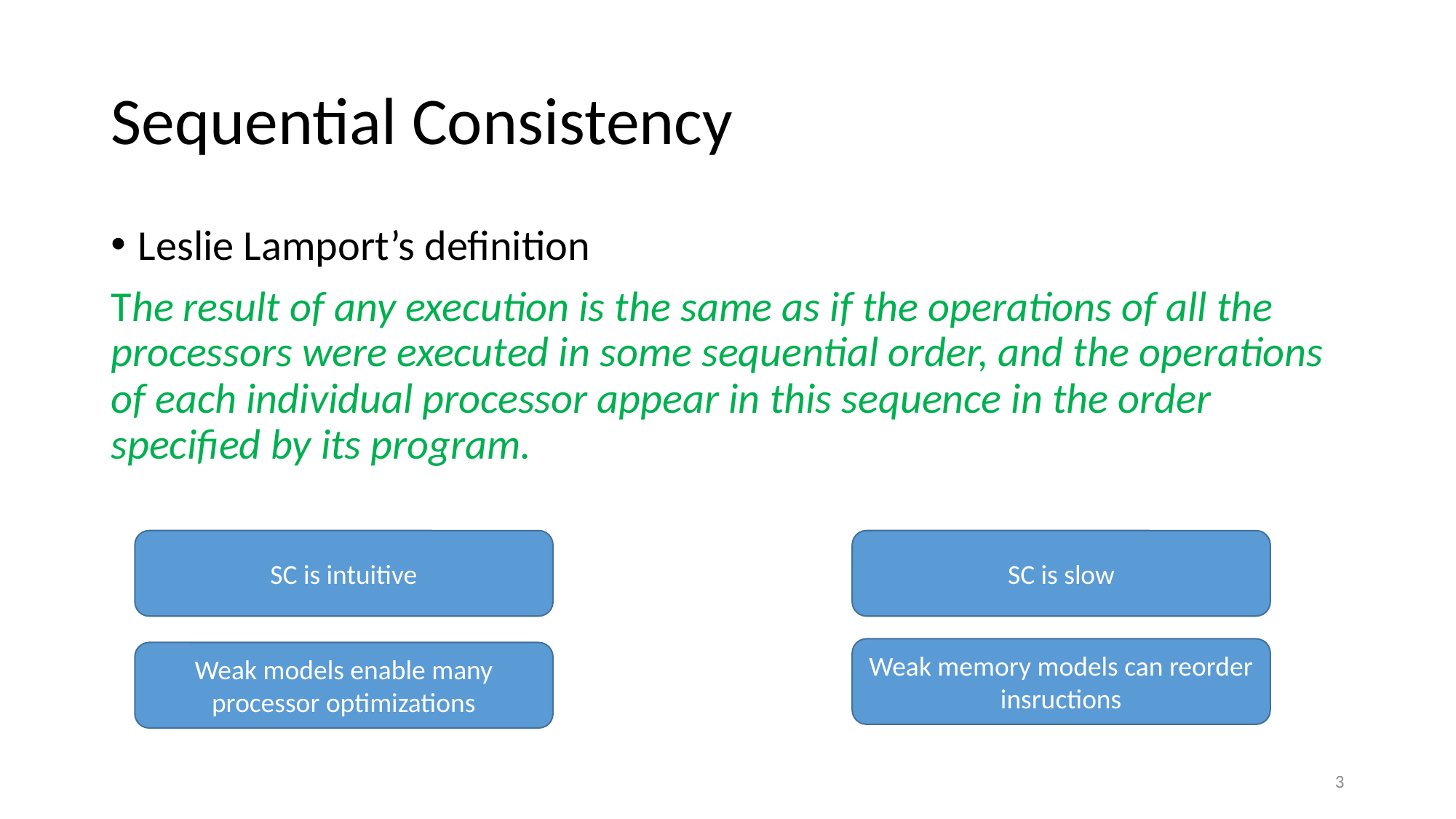

# Sequential Consistency
Leslie Lamport’s definition
The result of any execution is the same as if the operations of all the processors were executed in some sequential order, and the operations of each individual processor appear in this sequence in the order specified by its program.

SC is intuitive
SC is slow
Weak memory models can reorder insructions
Weak models enable many processor optimizations
3